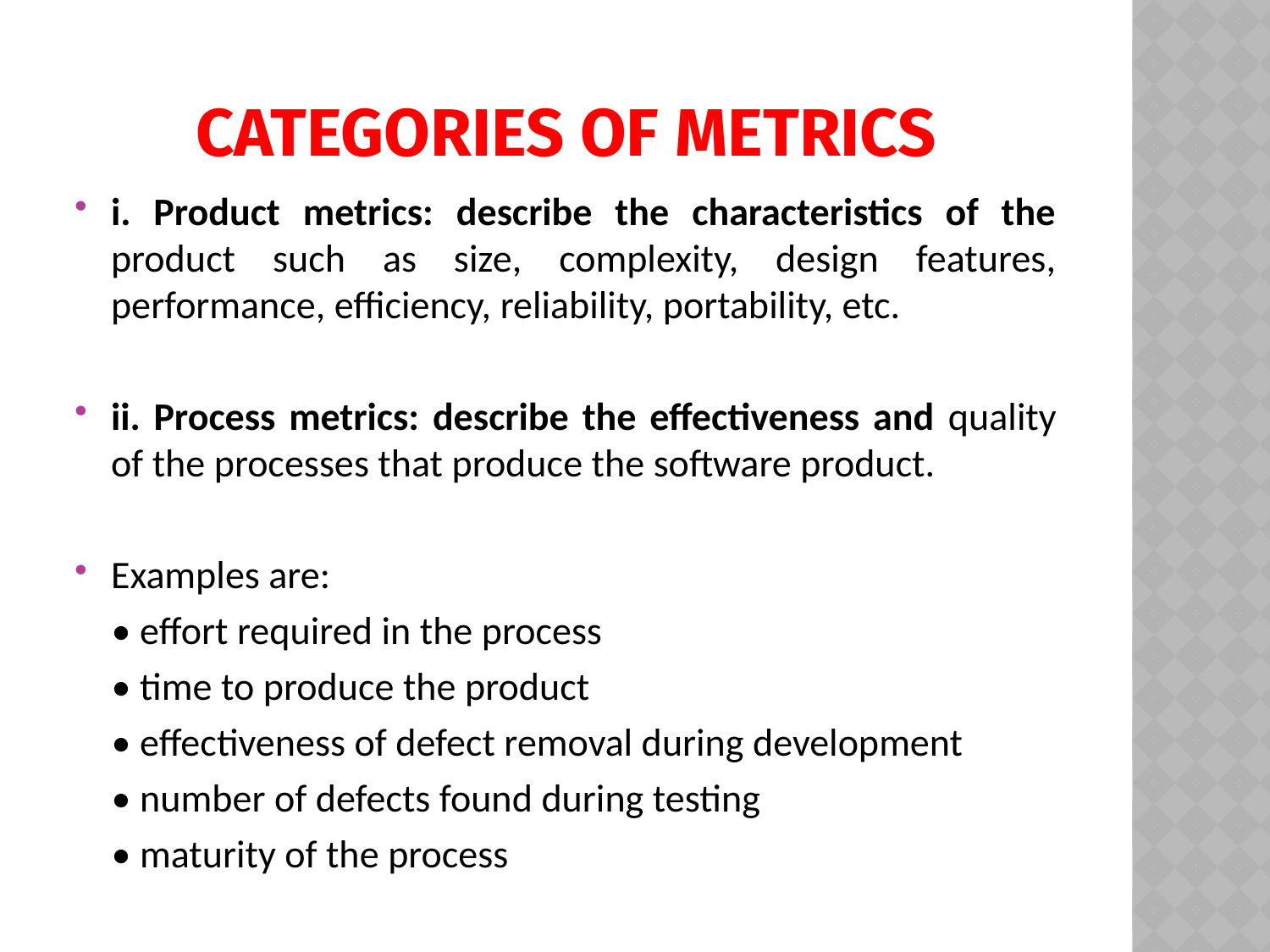

# Categories of Metrics
i. Product metrics: describe the characteristics of the product such as size, complexity, design features, performance, efficiency, reliability, portability, etc.

ii. Process metrics: describe the effectiveness and quality of the processes that produce the software product.

Examples are:
    • effort required in the process
    • time to produce the product
    • effectiveness of defect removal during development
    • number of defects found during testing
    • maturity of the process